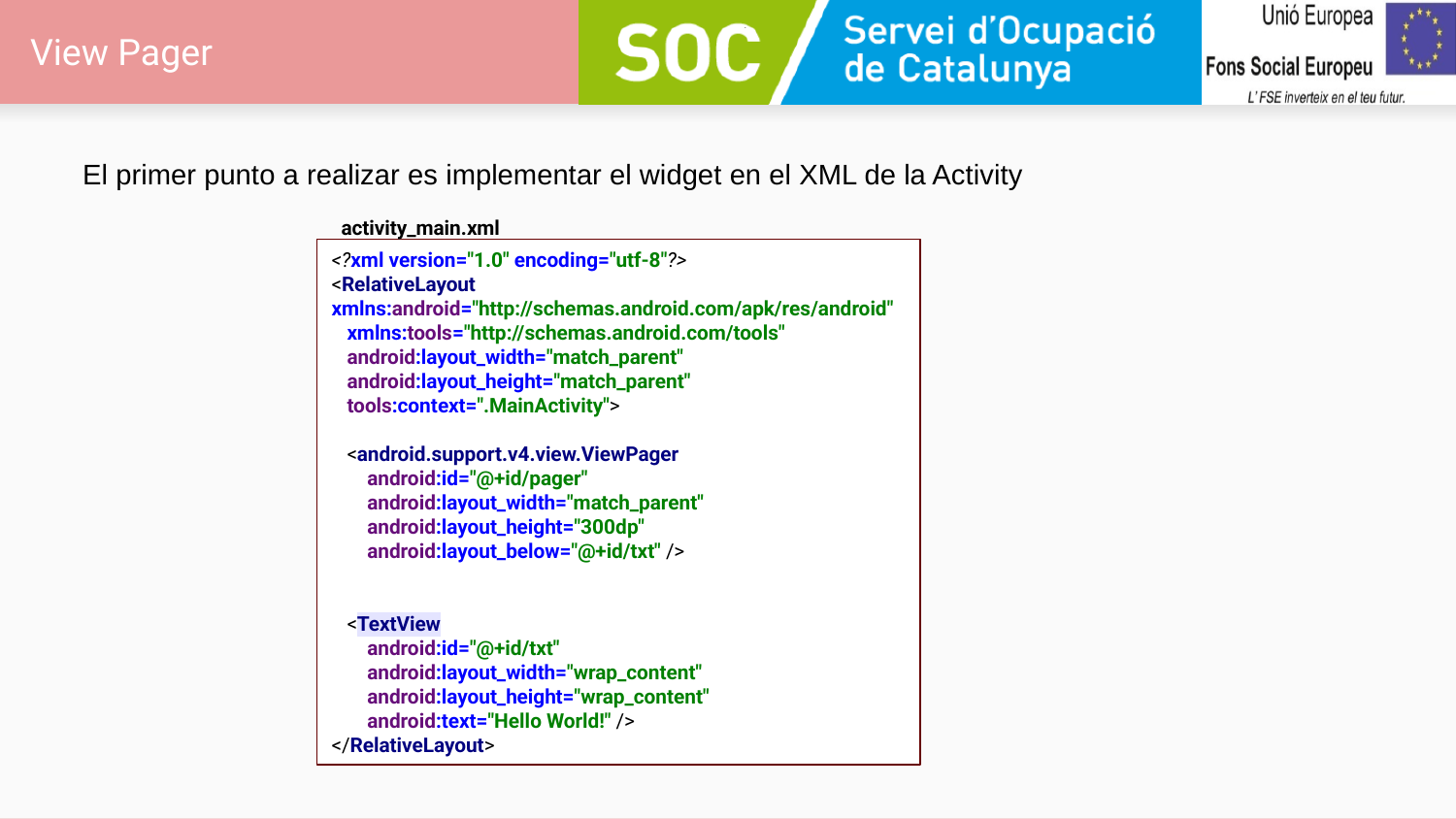

# View Pager
El primer punto a realizar es implementar el widget en el XML de la Activity
activity_main.xml
<?xml version="1.0" encoding="utf-8"?>
<RelativeLayout xmlns:android="http://schemas.android.com/apk/res/android"
   xmlns:tools="http://schemas.android.com/tools"
   android:layout_width="match_parent"
   android:layout_height="match_parent"
   tools:context=".MainActivity">

   <android.support.v4.view.ViewPager
       android:id="@+id/pager"
       android:layout_width="match_parent"
       android:layout_height="300dp"
       android:layout_below="@+id/txt" />

   <TextView
       android:id="@+id/txt"
       android:layout_width="wrap_content"
       android:layout_height="wrap_content"
       android:text="Hello World!" />
</RelativeLayout>